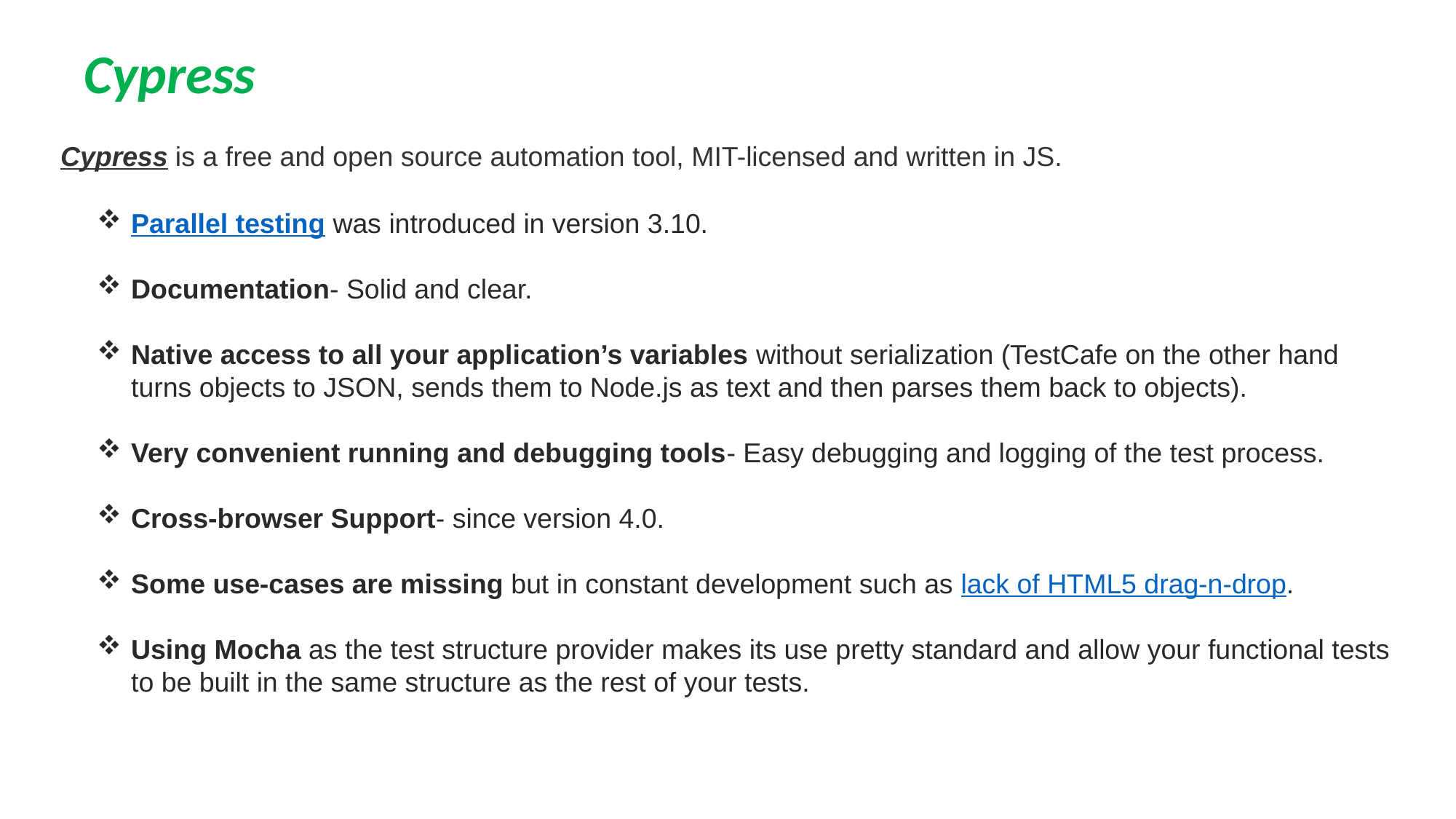

Cypress
Cypress is a free and open source automation tool, MIT-licensed and written in JS.
Parallel testing was introduced in version 3.10.

Documentation- Solid and clear.

Native access to all your application’s variables without serialization (TestCafe on the other hand turns objects to JSON, sends them to Node.js as text and then parses them back to objects).

Very convenient running and debugging tools- Easy debugging and logging of the test process.

Cross-browser Support- since version 4.0.

Some use-cases are missing but in constant development such as lack of HTML5 drag-n-drop.

Using Mocha as the test structure provider makes its use pretty standard and allow your functional tests to be built in the same structure as the rest of your tests.